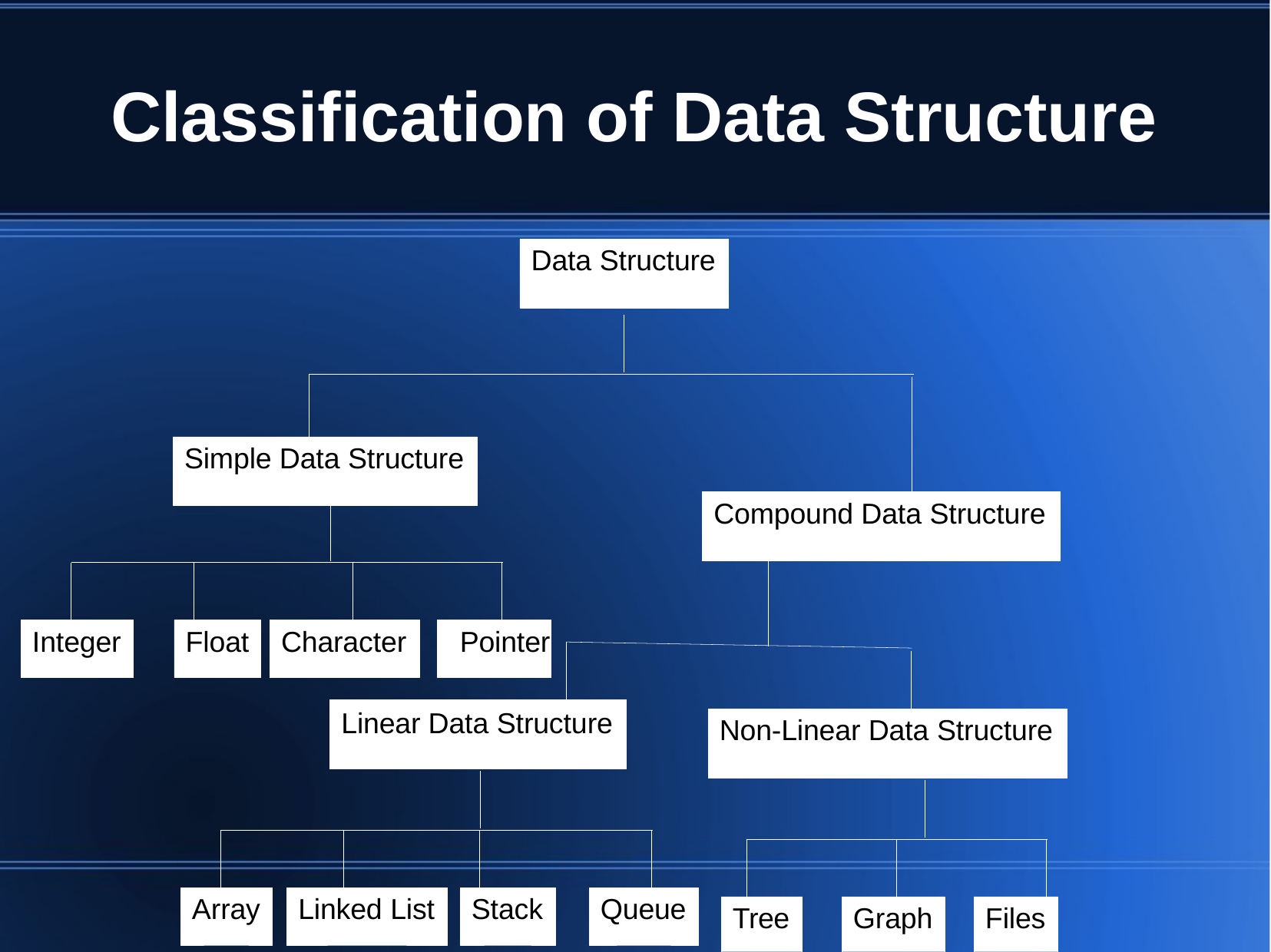

#
Classification of Data Structure

Data Structure

Simple Data Structure

Compound Data Structure

Integer
Float
Character	Pointer

Linear Data Structure

Non-Linear Data Structure

Array
Linked List
Stack
Queue

Tree
Graph
Files